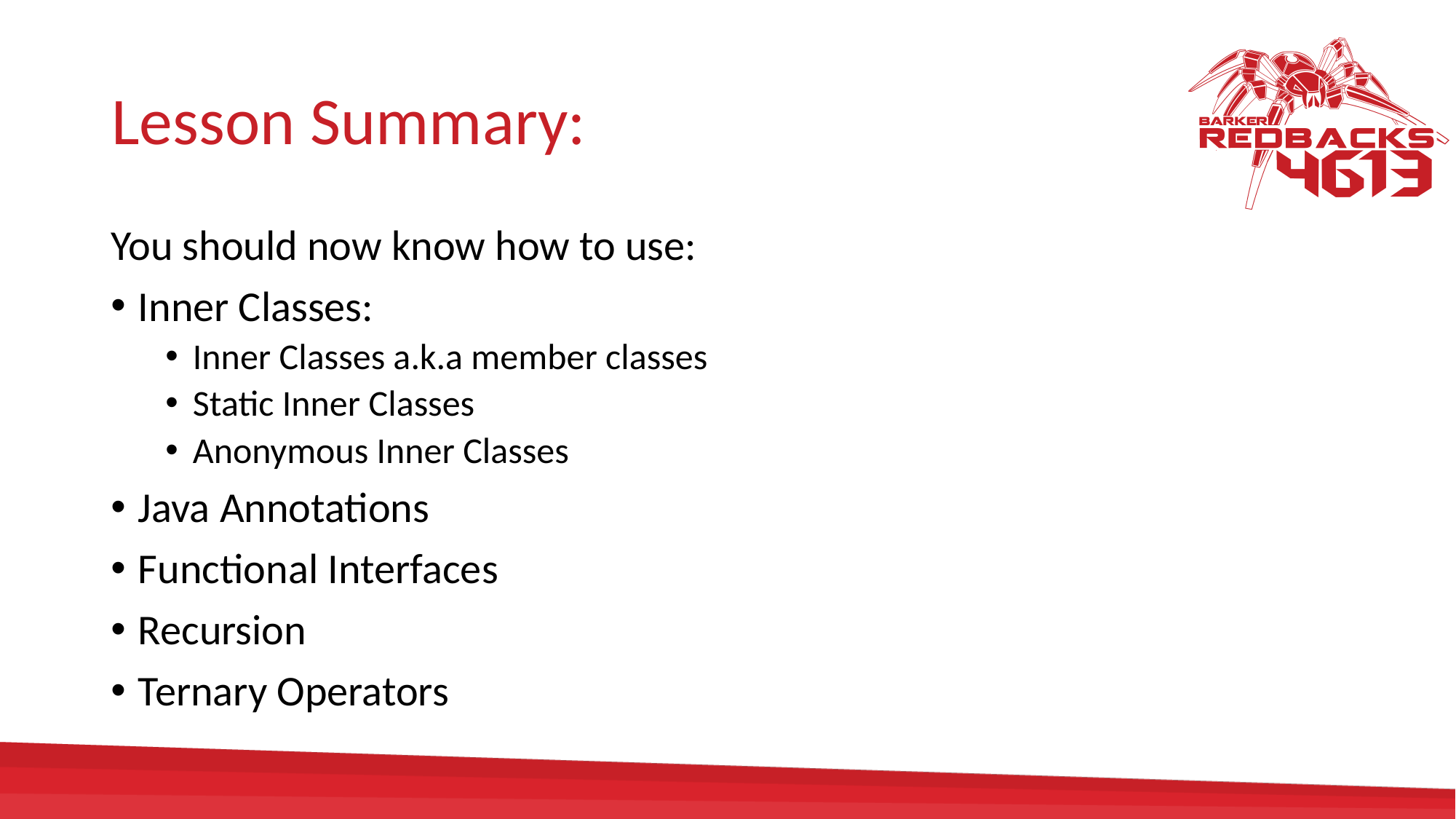

# Lesson Summary:
You should now know how to use:
Inner Classes:
Inner Classes a.k.a member classes
Static Inner Classes
Anonymous Inner Classes
Java Annotations
Functional Interfaces
Recursion
Ternary Operators